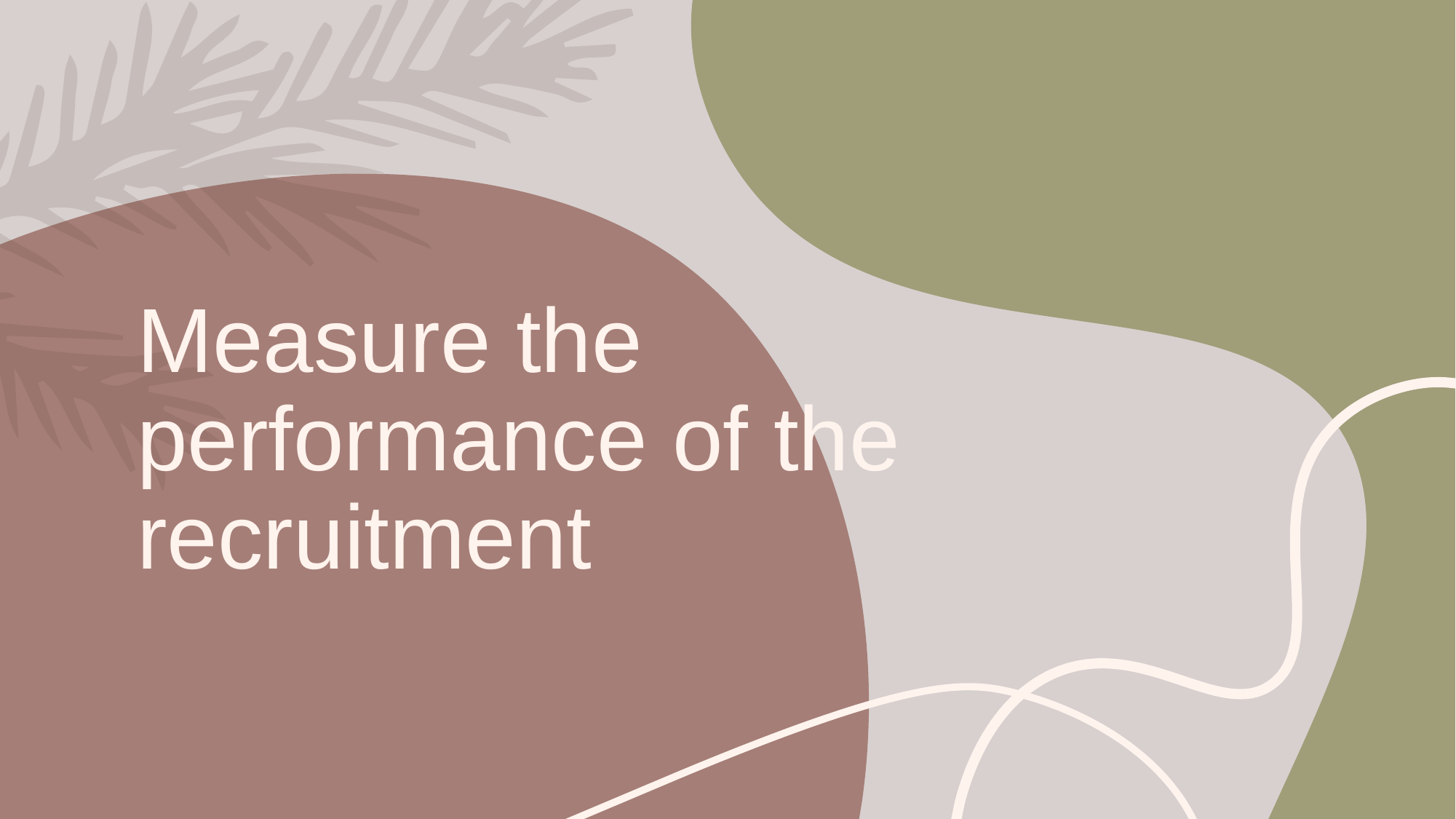

# Measure the performance of the recruitment